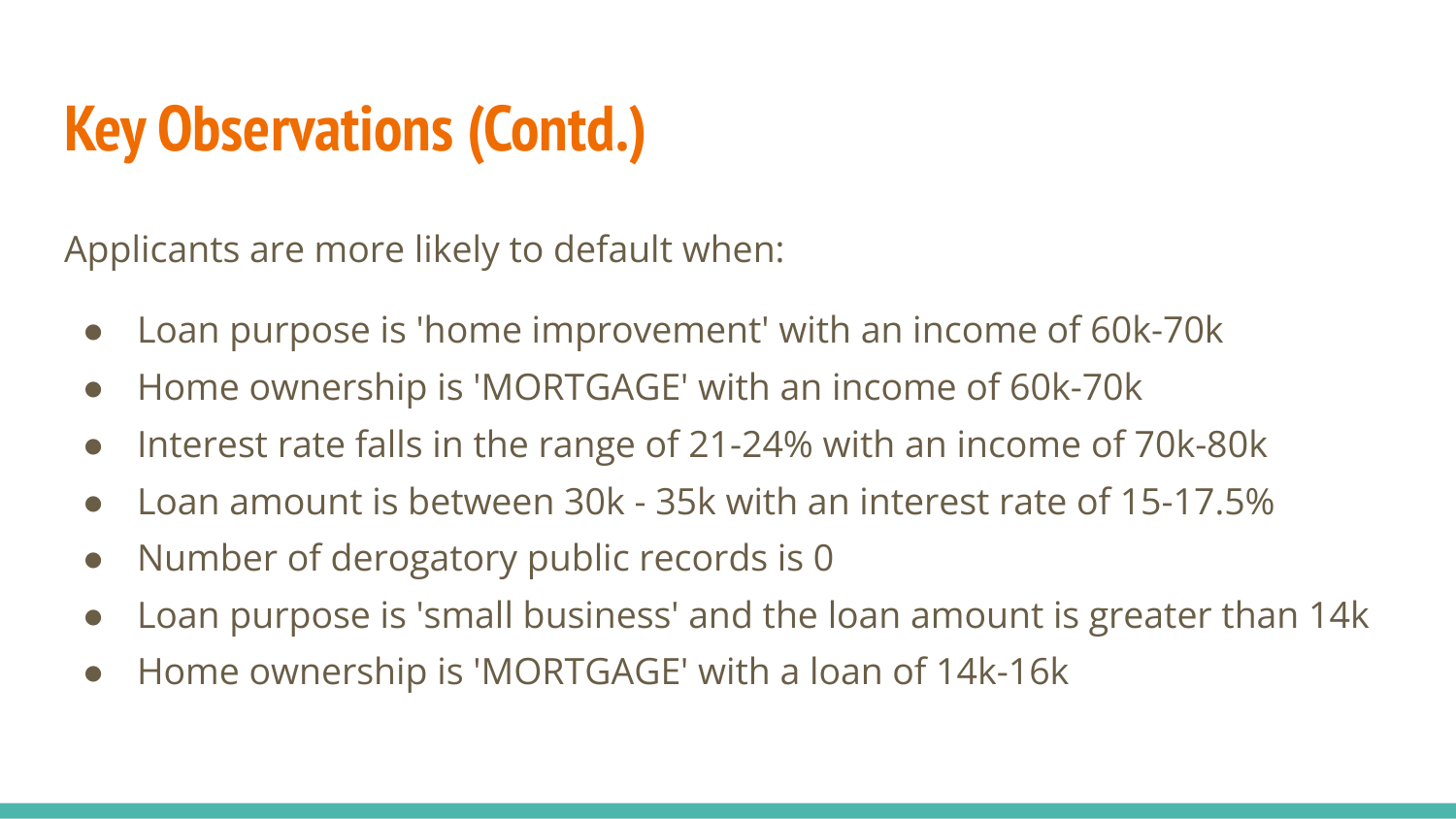

# Key Observations (Contd.)
Applicants are more likely to default when:
Loan purpose is 'home improvement' with an income of 60k-70k
Home ownership is 'MORTGAGE' with an income of 60k-70k
Interest rate falls in the range of 21-24% with an income of 70k-80k
Loan amount is between 30k - 35k with an interest rate of 15-17.5%
Number of derogatory public records is 0
Loan purpose is 'small business' and the loan amount is greater than 14k
Home ownership is 'MORTGAGE' with a loan of 14k-16k